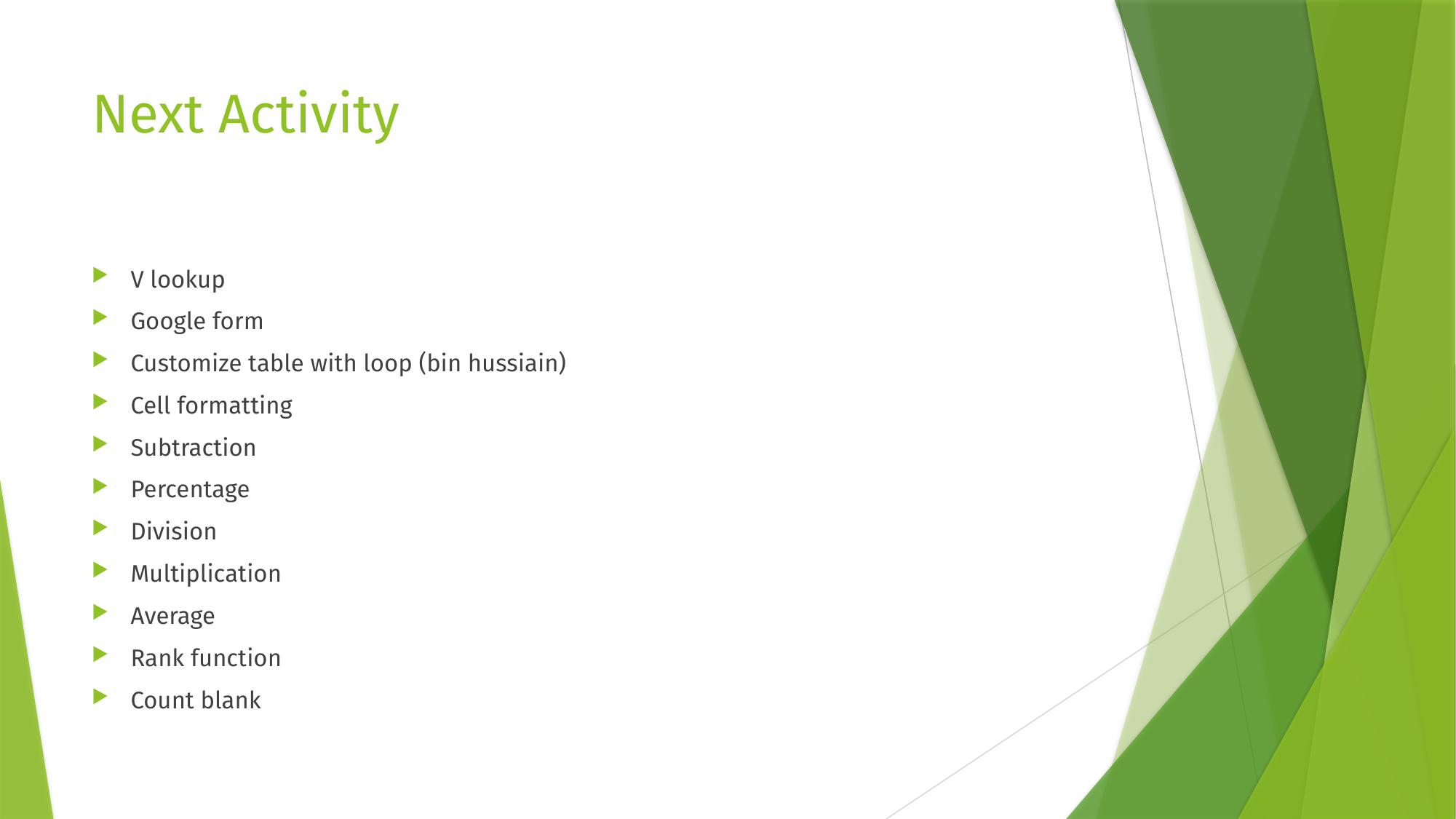

# Next Activity
V lookup
Google form
Customize table with loop (bin hussiain)
Cell formatting
Subtraction
Percentage
Division
Multiplication
Average
Rank function
Count blank